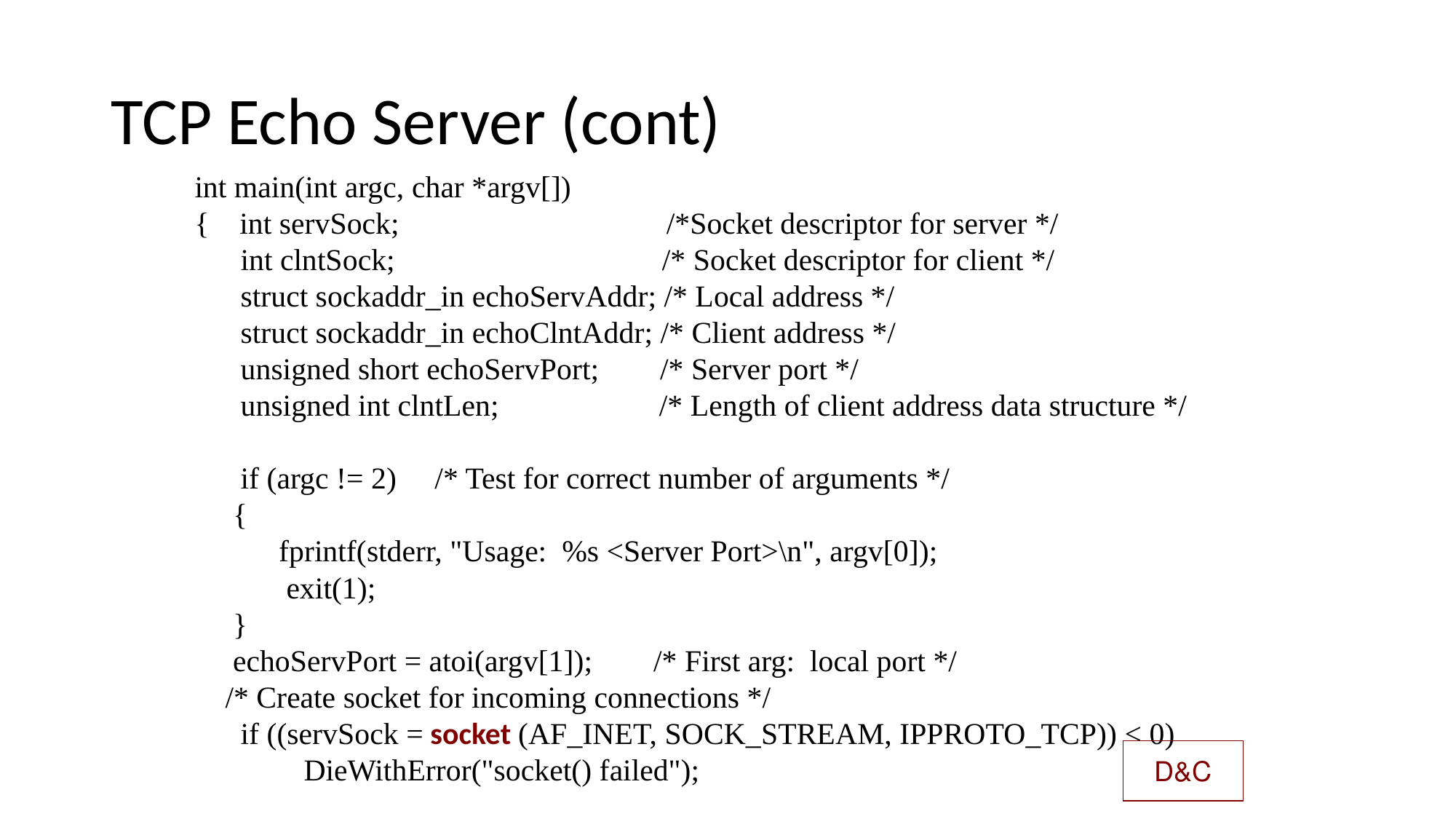

# TCP Echo Server (cont)
int main(int argc, char *argv[])
{    int servSock;                                   /*Socket descriptor for server */
      int clntSock;                                   /* Socket descriptor for client */
      struct sockaddr_in echoServAddr; /* Local address */
      struct sockaddr_in echoClntAddr; /* Client address */
      unsigned short echoServPort;        /* Server port */
      unsigned int clntLen;                     /* Length of client address data structure */

      if (argc != 2)     /* Test for correct number of arguments */
     {
           fprintf(stderr, "Usage:  %s <Server Port>\n", argv[0]);
            exit(1);
     }
     echoServPort = atoi(argv[1]);        /* First arg:  local port */
    /* Create socket for incoming connections */
      if ((servSock = socket (AF_INET, SOCK_STREAM, IPPROTO_TCP)) < 0)
     	DieWithError("socket() failed");
D&C